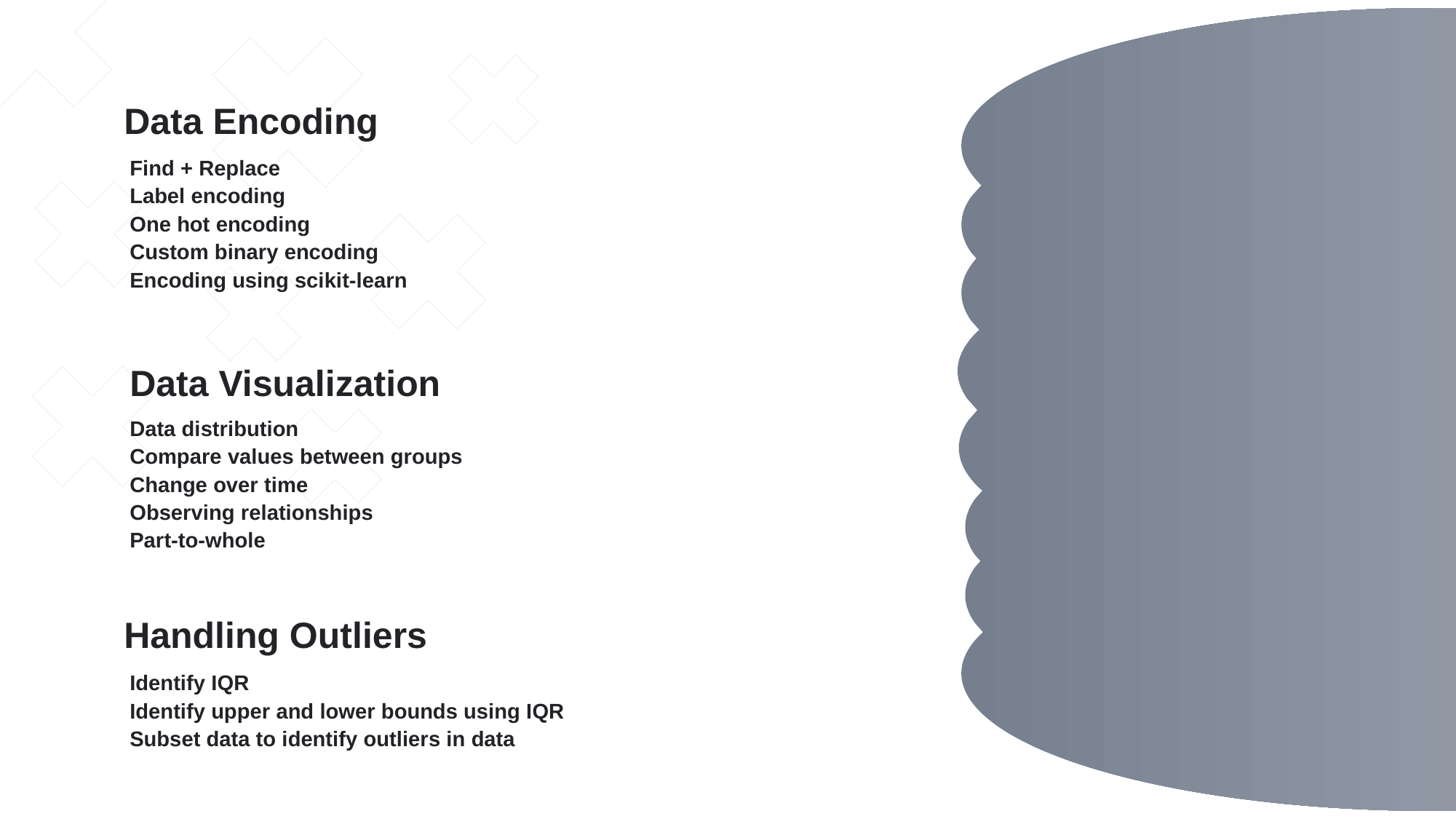

Data Encoding
Find + Replace
Label encoding
One hot encoding
Custom binary encoding
Encoding using scikit-learn
Data Visualization
Data distribution
Compare values between groups
Change over time
Observing relationships
Part-to-whole
Handling Outliers
Identify IQR
Identify upper and lower bounds using IQR
Subset data to identify outliers in data